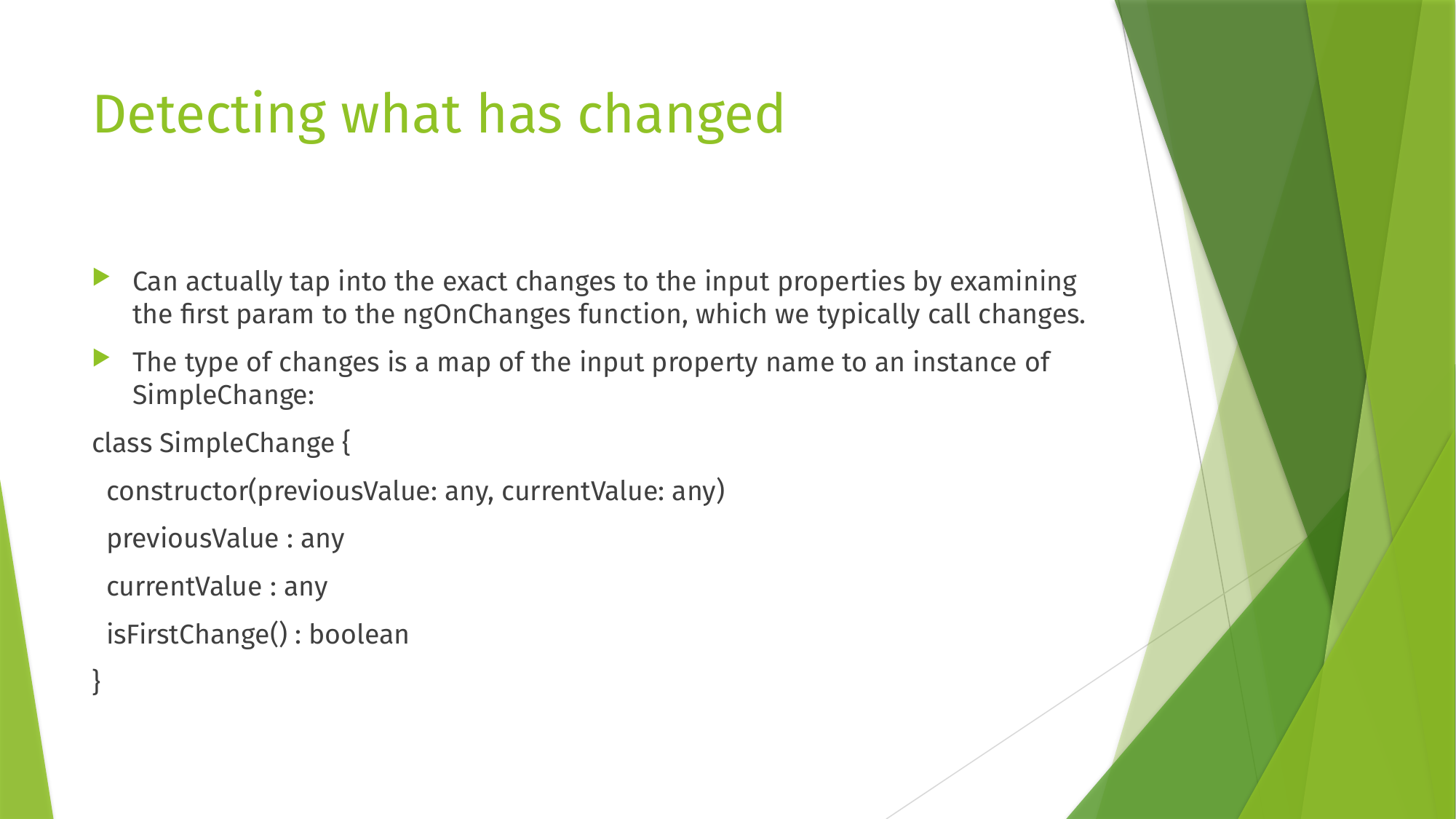

# Detecting what has changed
Can actually tap into the exact changes to the input properties by examining the first param to the ngOnChanges function, which we typically call changes.
The type of changes is a map of the input property name to an instance of SimpleChange:
class SimpleChange {
  constructor(previousValue: any, currentValue: any)
  previousValue : any
  currentValue : any
  isFirstChange() : boolean
}